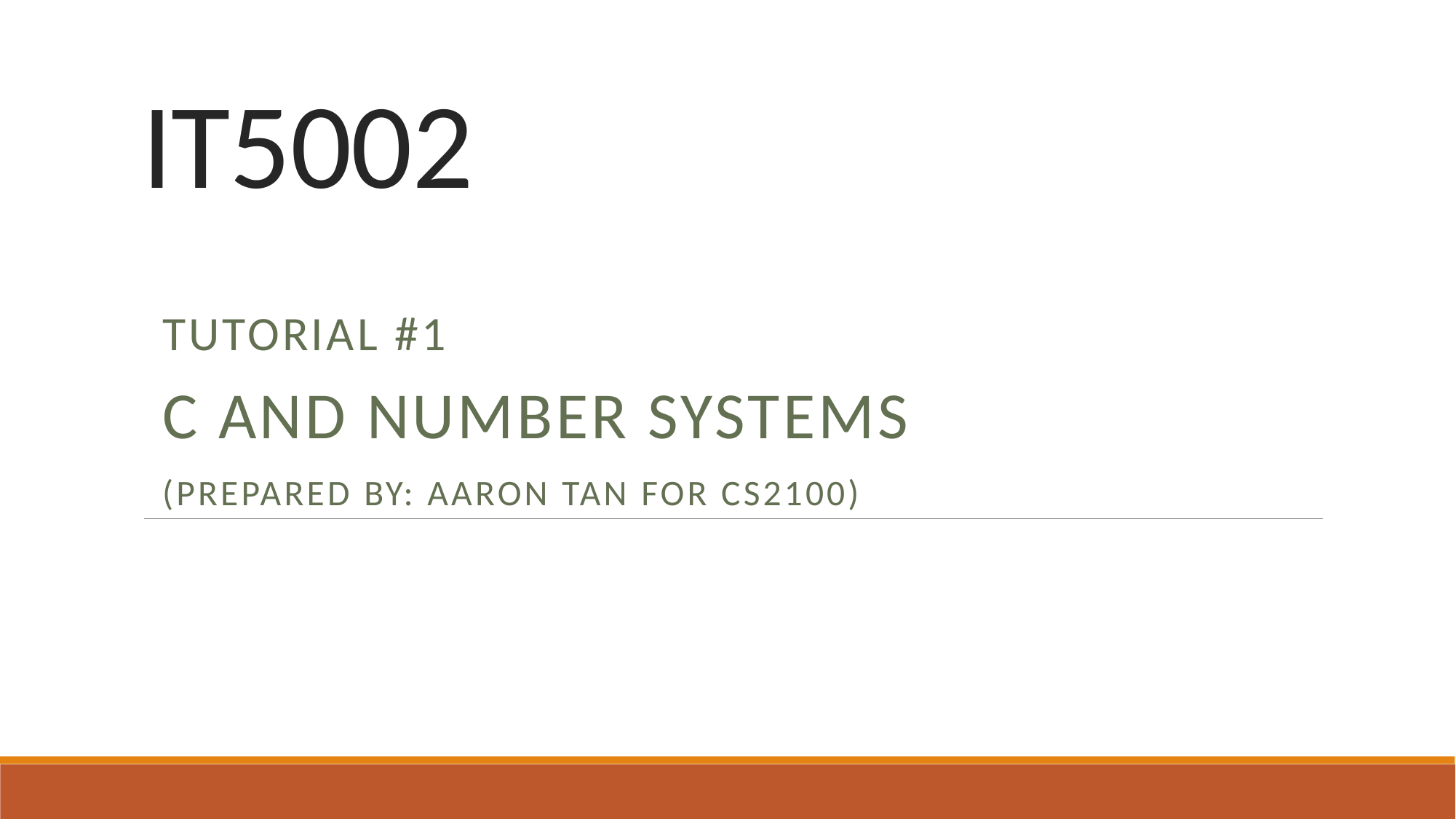

# IT5002
Tutorial #1
C and Number Systems
(Prepared by: Aaron Tan for CS2100)